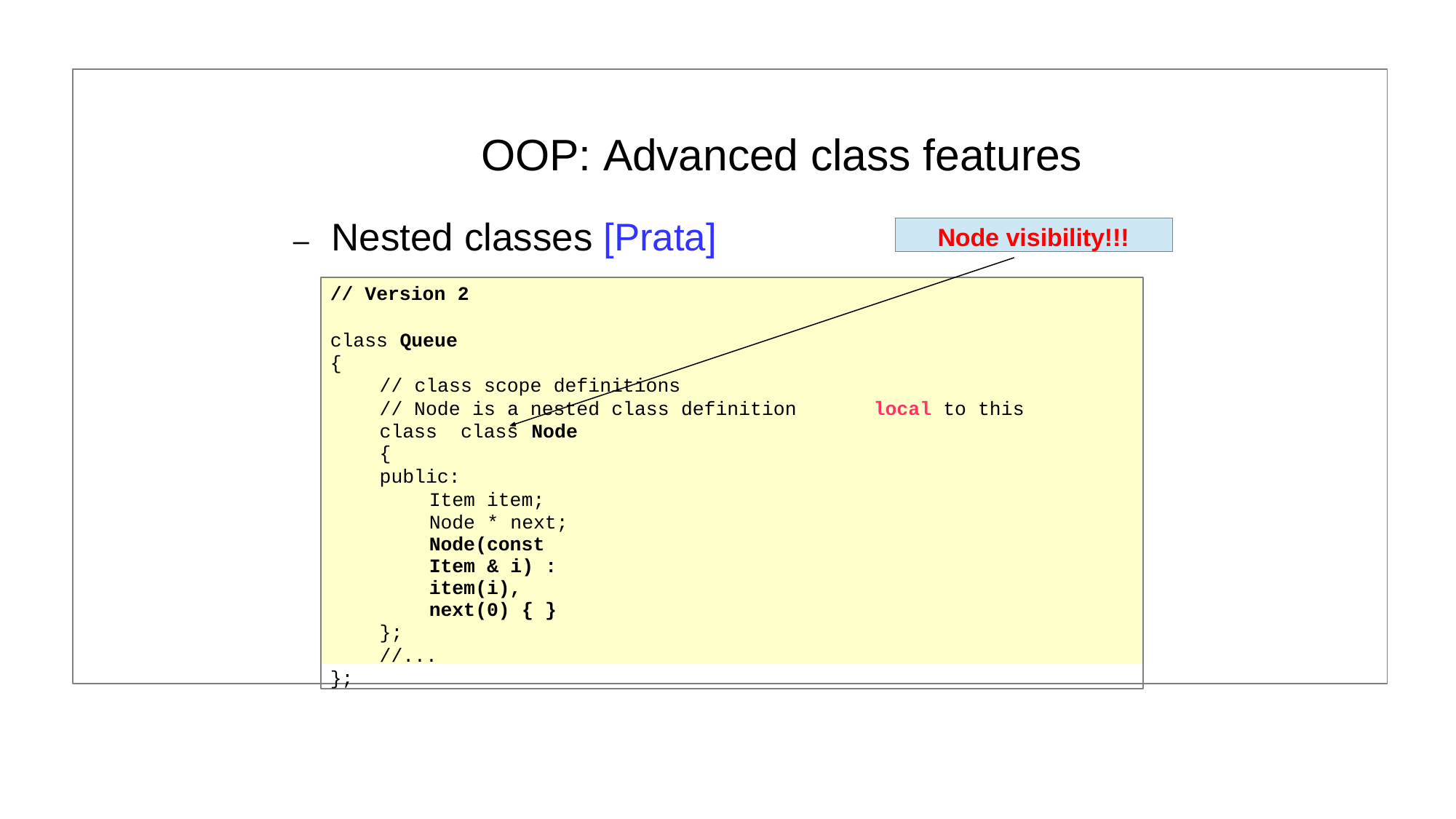

# OOP: Advanced class features
–	Nested classes [Prata]
Node visibility!!!

// Version 2

class Queue
{
// class scope definitions
// Node is a nested class definition	local to this class  class Node
{
public:
Item item;  Node * next;
Node(const Item & i) : item(i), next(0) { }
};
//...
};